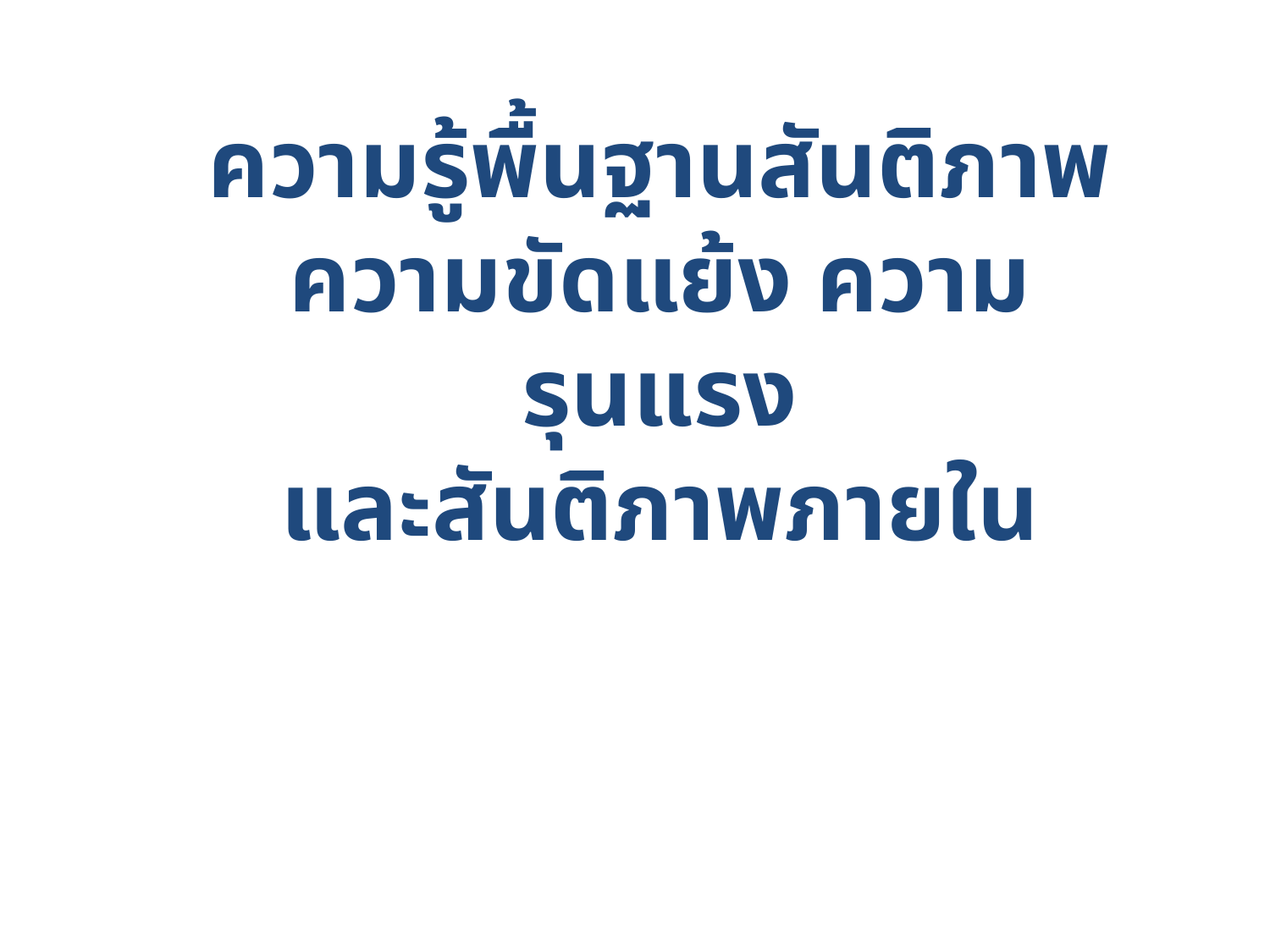

ความรู้พื้นฐานสันติภาพ
ความขัดแย้ง ความรุนแรง
และสันติภาพภายใน